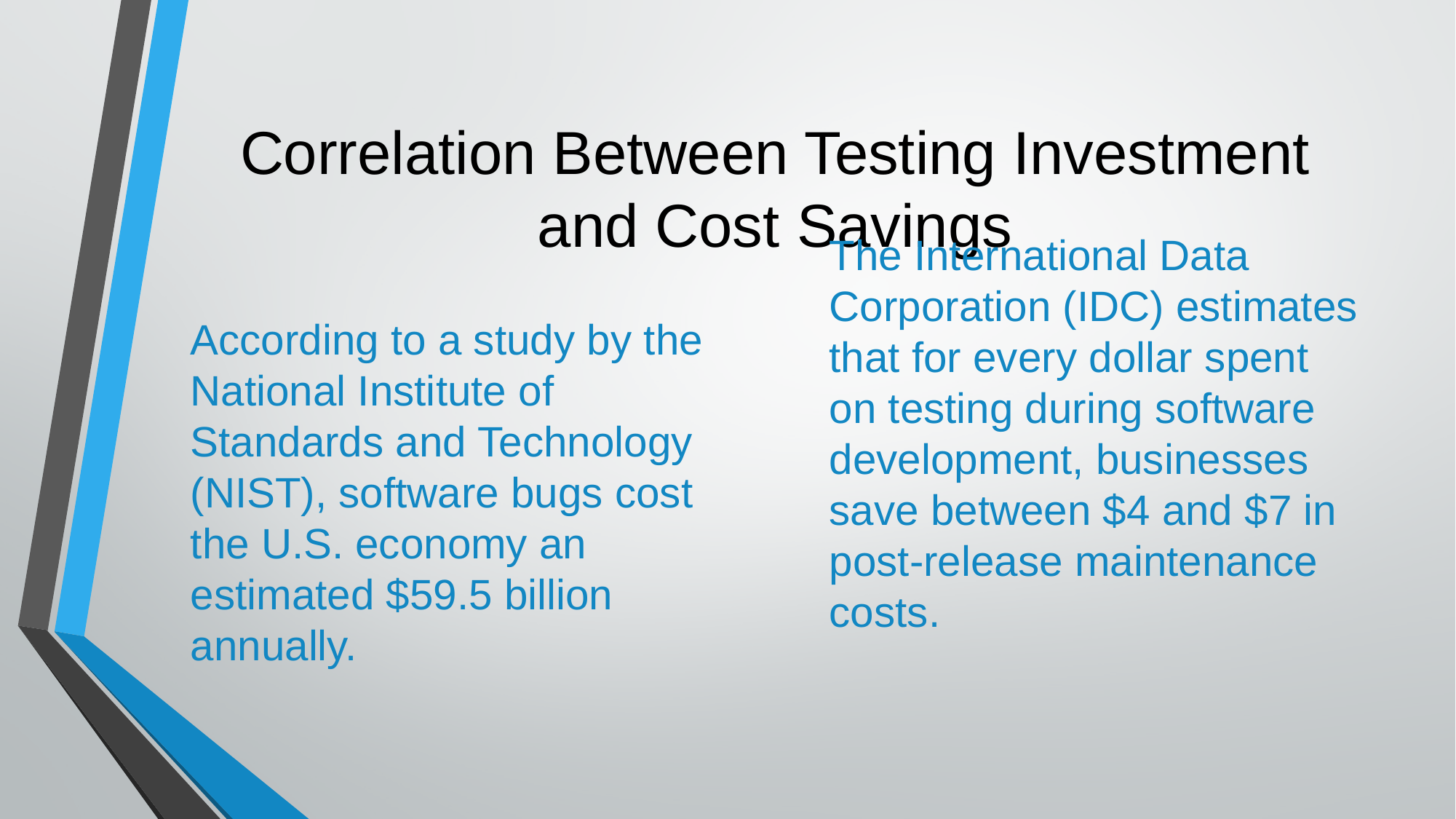

# Correlation Between Testing Investment and Cost Savings
According to a study by the National Institute of Standards and Technology (NIST), software bugs cost the U.S. economy an estimated $59.5 billion annually.
The International Data Corporation (IDC) estimates that for every dollar spent on testing during software development, businesses save between $4 and $7 in post-release maintenance costs.